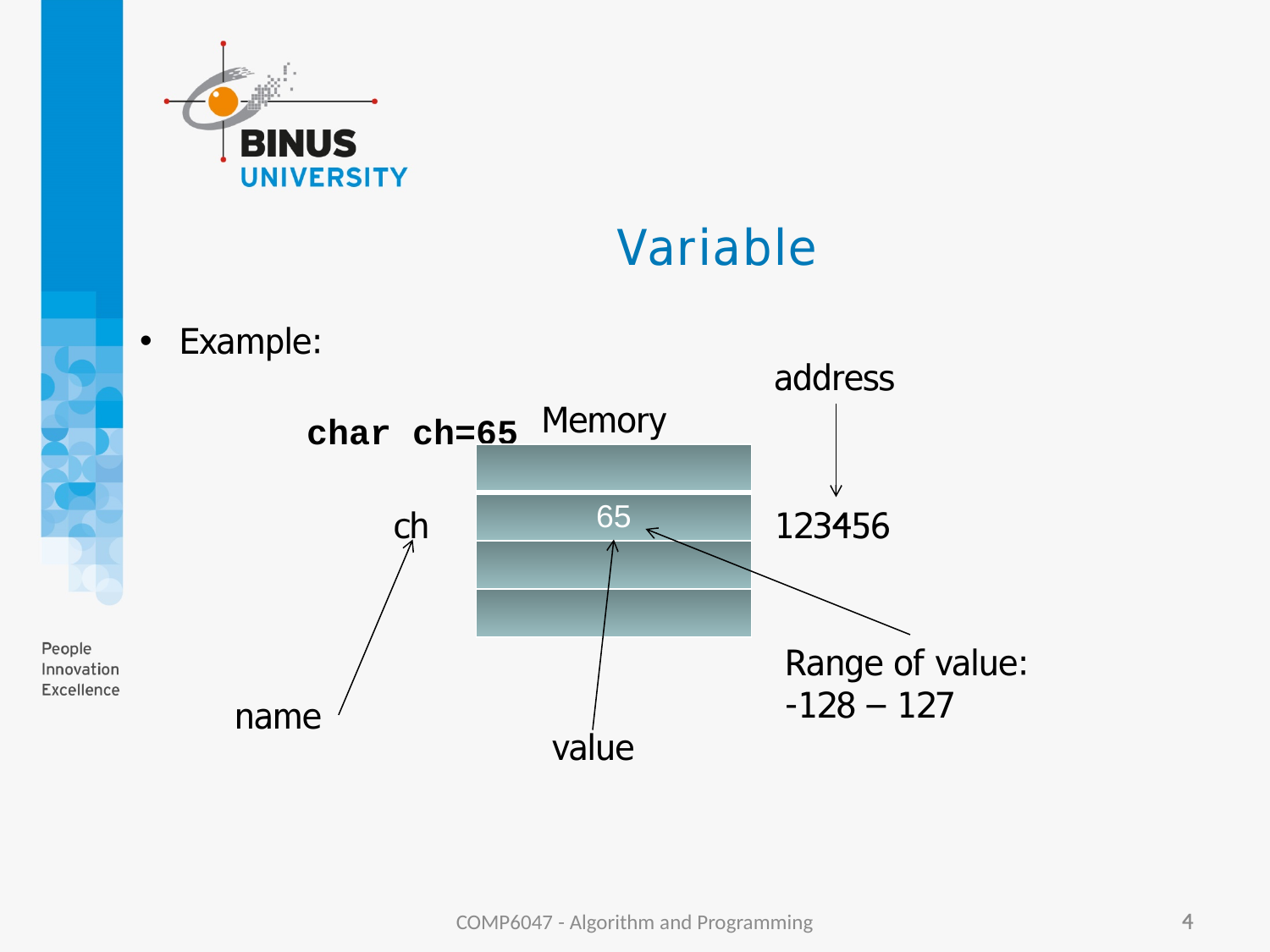

# Variable
Example:

		char ch=65
address
Memory
|  |
| --- |
| 65 |
|  |
|  |
ch
123456
Range of value: -128 – 127
name
value
COMP6047 - Algorithm and Programming
4